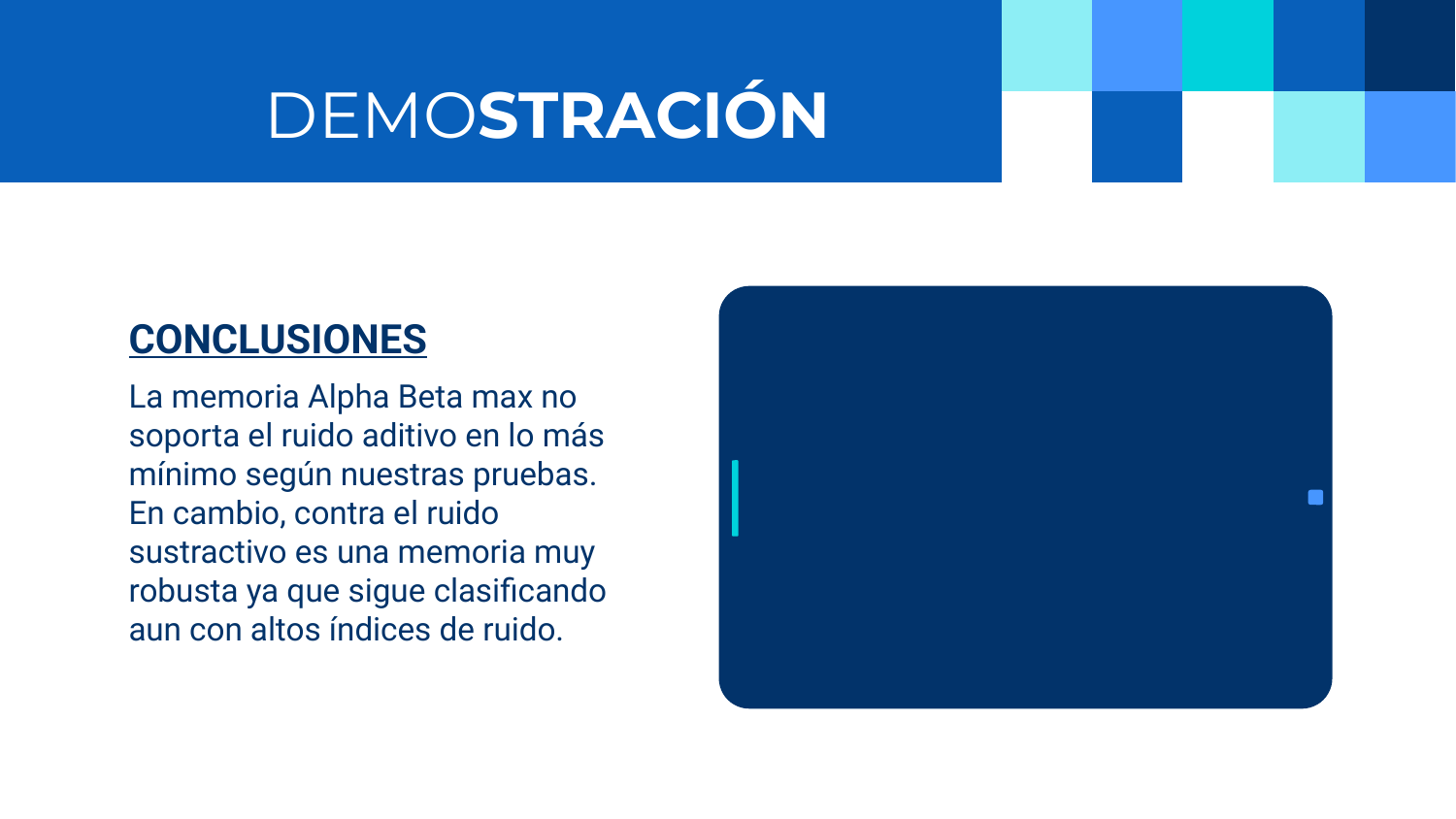

# DEMOSTRACIÓN

CONCLUSIONES

La memoria Alpha Beta max no soporta el ruido aditivo en lo más mínimo según nuestras pruebas. En cambio, contra el ruido sustractivo es una memoria muy robusta ya que sigue clasificando aun con altos índices de ruido.